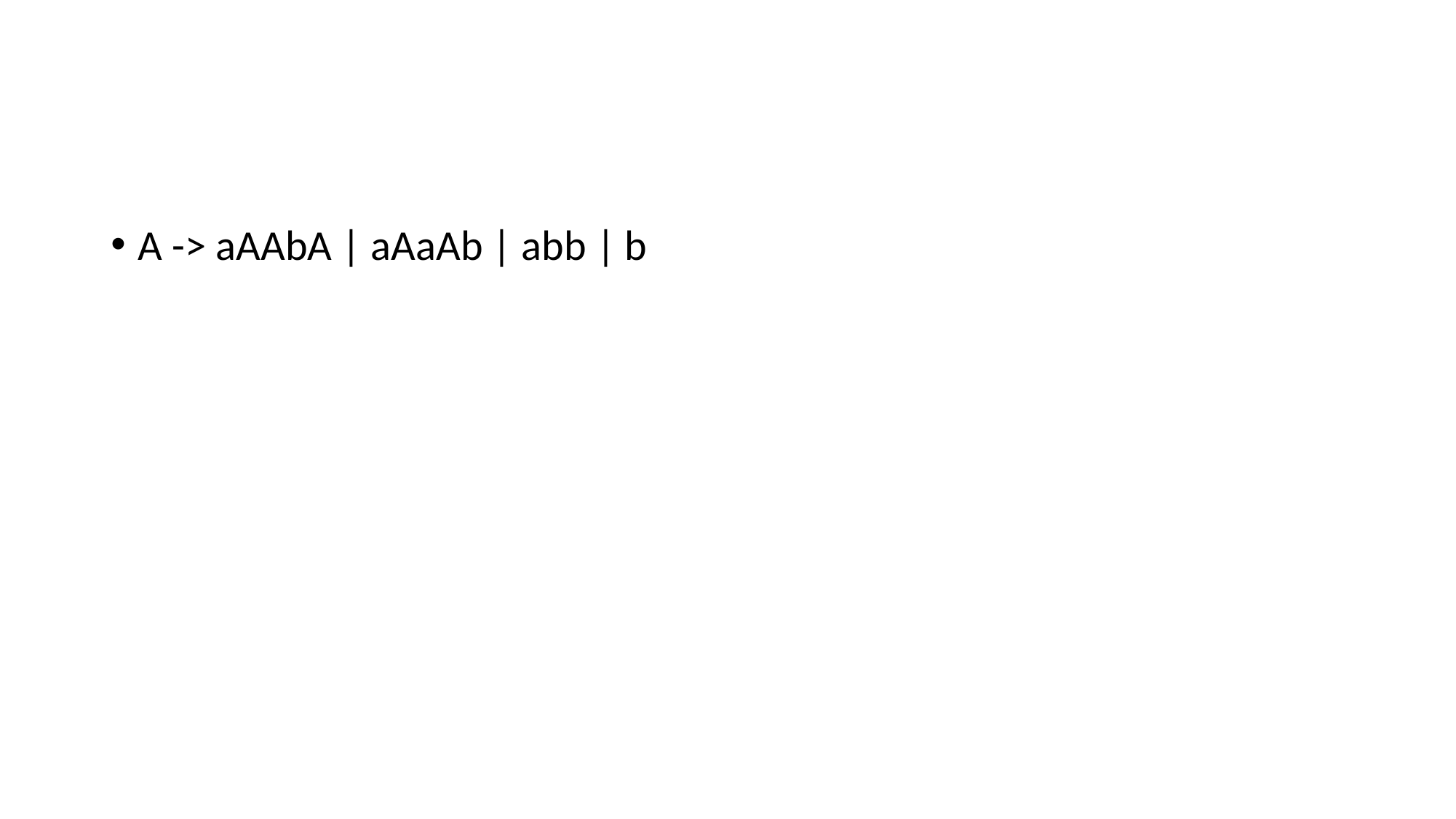

#
A -> aAAbA | aAaAb | abb | b